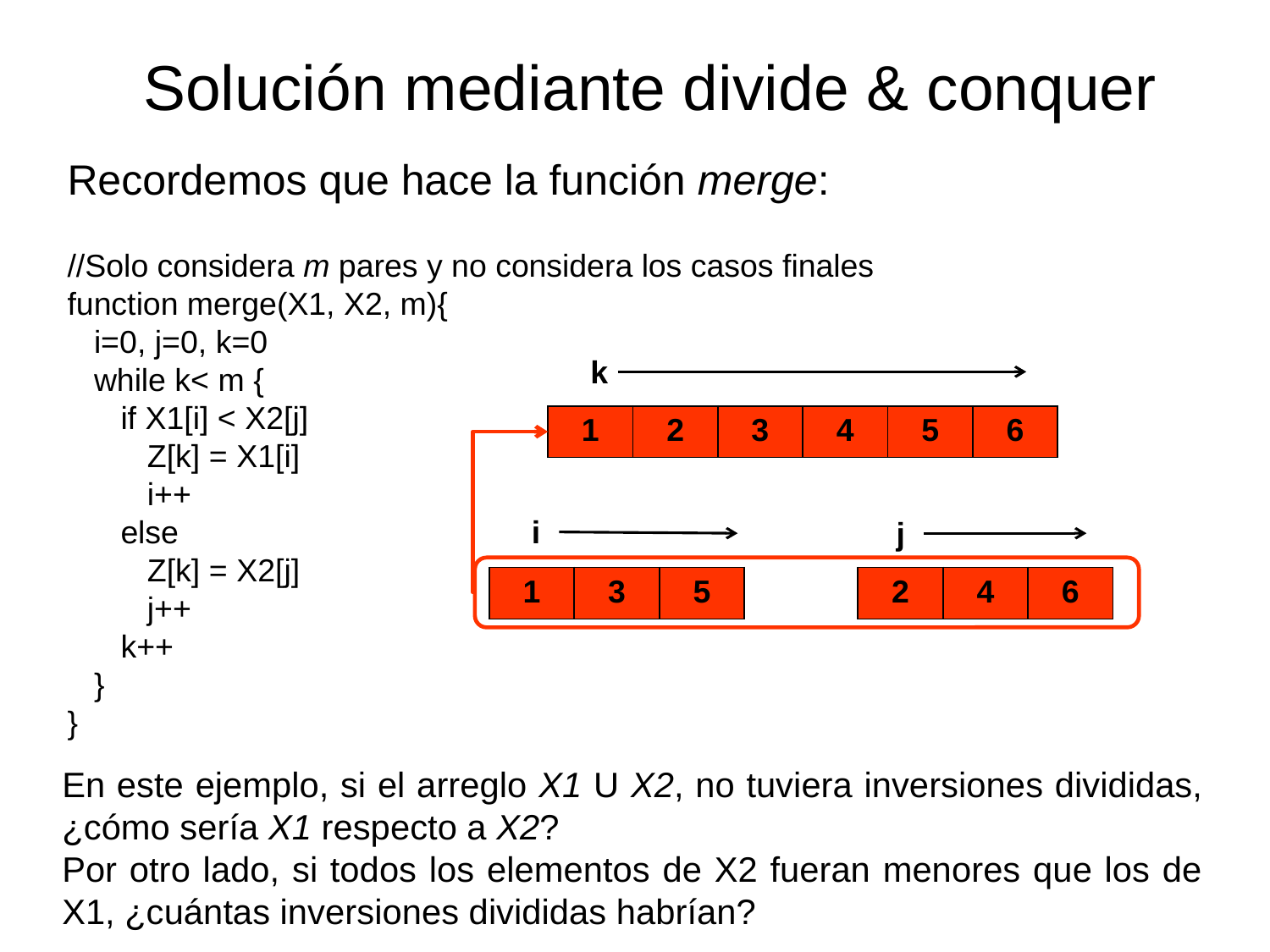

Solución mediante divide & conquer
Recordemos que hace la función merge:

//Solo considera m pares y no considera los casos finales
function merge(X1, X2, m){
   i=0, j=0, k=0
   while k< m {
      if X1[i] < X2[j]
         Z[k] = X1[i]
         i++
      else
         Z[k] = X2[j]
         j++
      k++
   }
}
k
| 1 | 2 | 3 | 4 | 5 | 6 |
| --- | --- | --- | --- | --- | --- |
i
j

| 1 | 3 | 5 |
| --- | --- | --- |
| 2 | 4 | 6 |
| --- | --- | --- |
En este ejemplo, si el arreglo X1 U X2, no tuviera inversiones divididas, ¿cómo sería X1 respecto a X2?
Por otro lado, si todos los elementos de X2 fueran menores que los de X1, ¿cuántas inversiones divididas habrían?